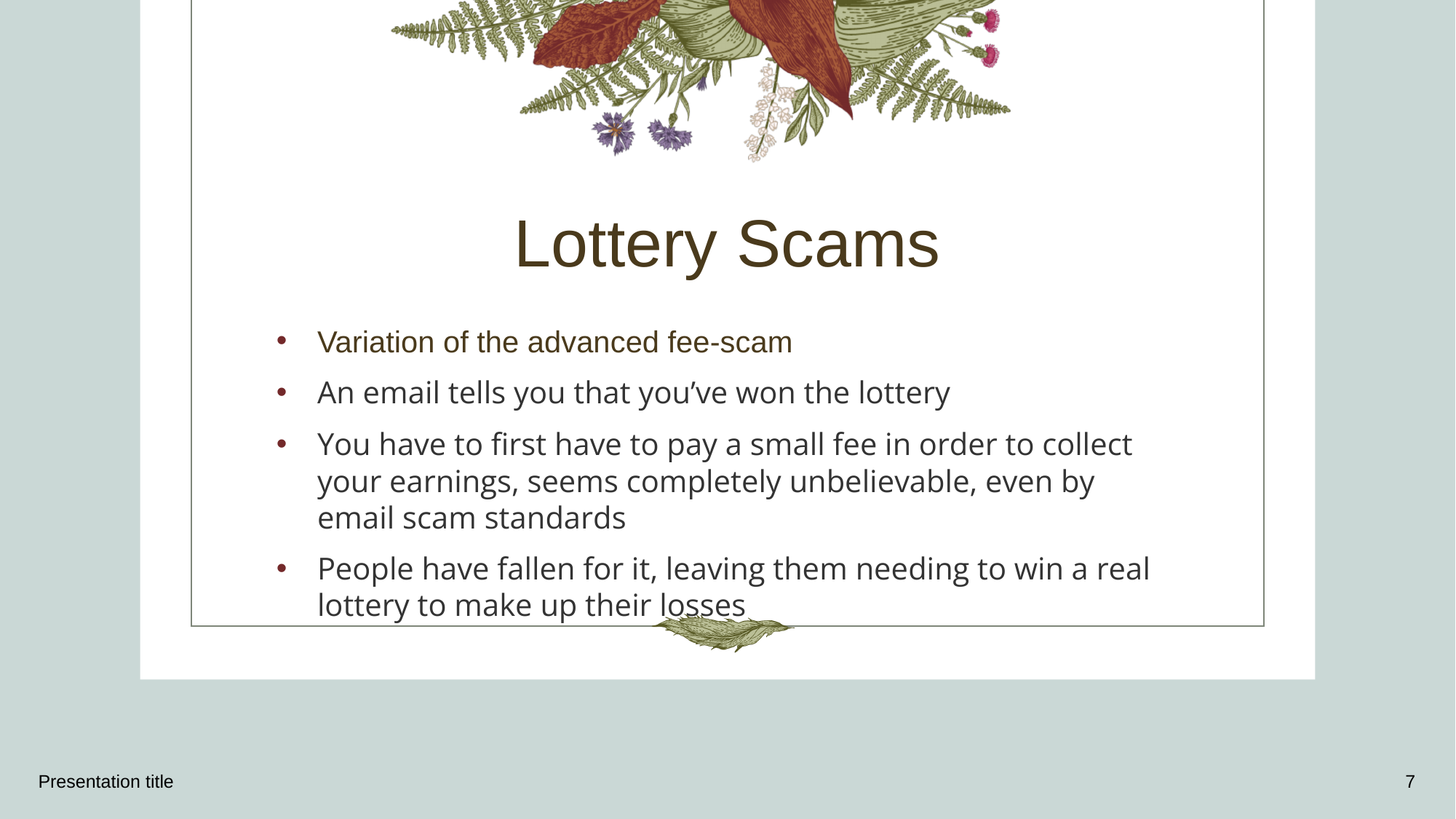

# Lottery Scams
Variation of the advanced fee-scam
An email tells you that you’ve won the lottery
You have to first have to pay a small fee in order to collect your earnings, seems completely unbelievable, even by email scam standards
People have fallen for it, leaving them needing to win a real lottery to make up their losses
Presentation title
7